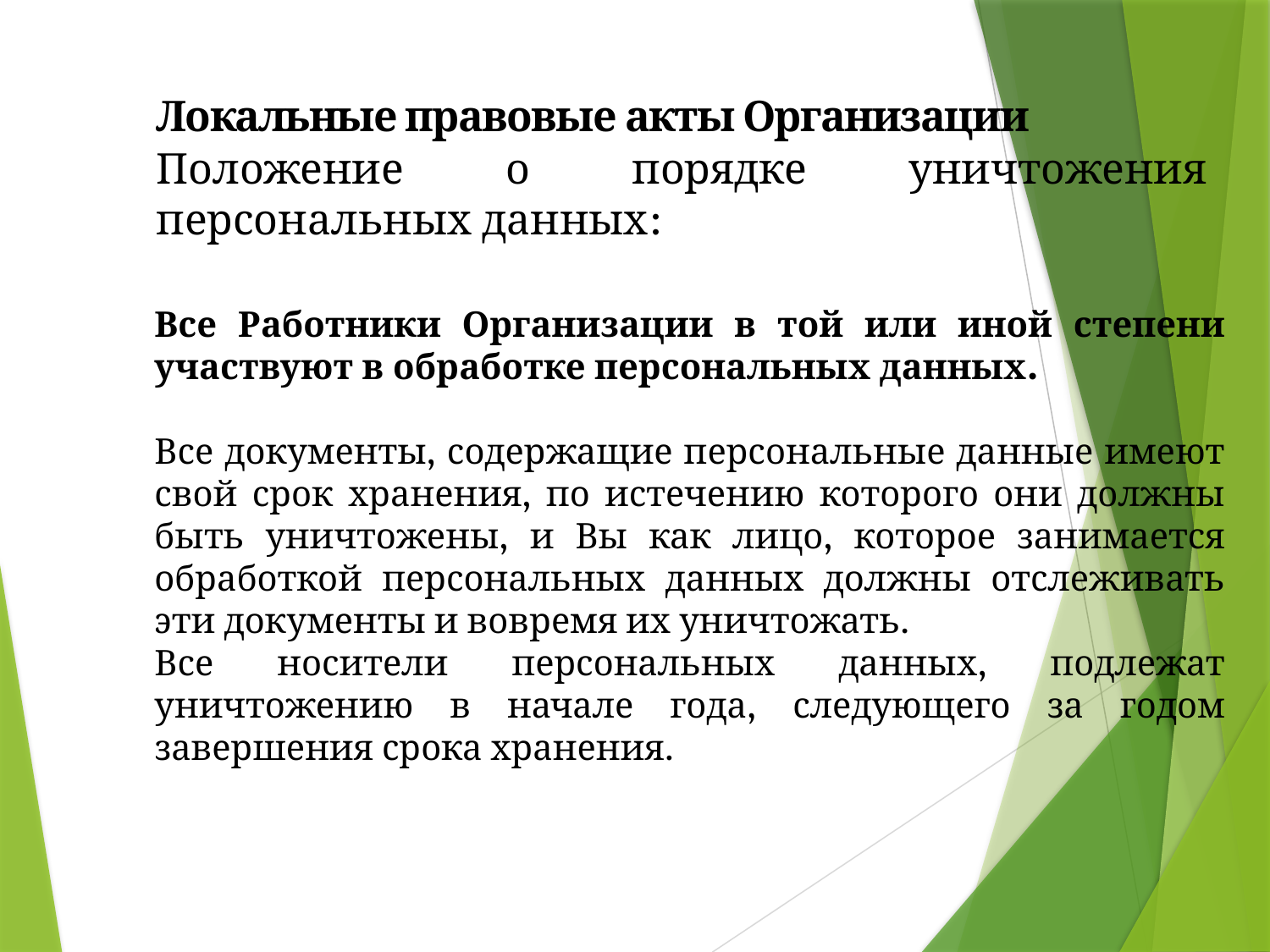

Локальные правовые акты Организации
Положение о порядке уничтожения персональных данных:

Все Работники Организации в той или иной степени участвуют в обработке персональных данных.

Все документы, содержащие персональные данные имеют свой срок хранения, по истечению которого они должны быть уничтожены, и Вы как лицо, которое занимается обработкой персональных данных должны отслеживать эти документы и вовремя их уничтожать.
Все носители персональных данных, подлежат уничтожению в начале года, следующего за годом завершения срока хранения.